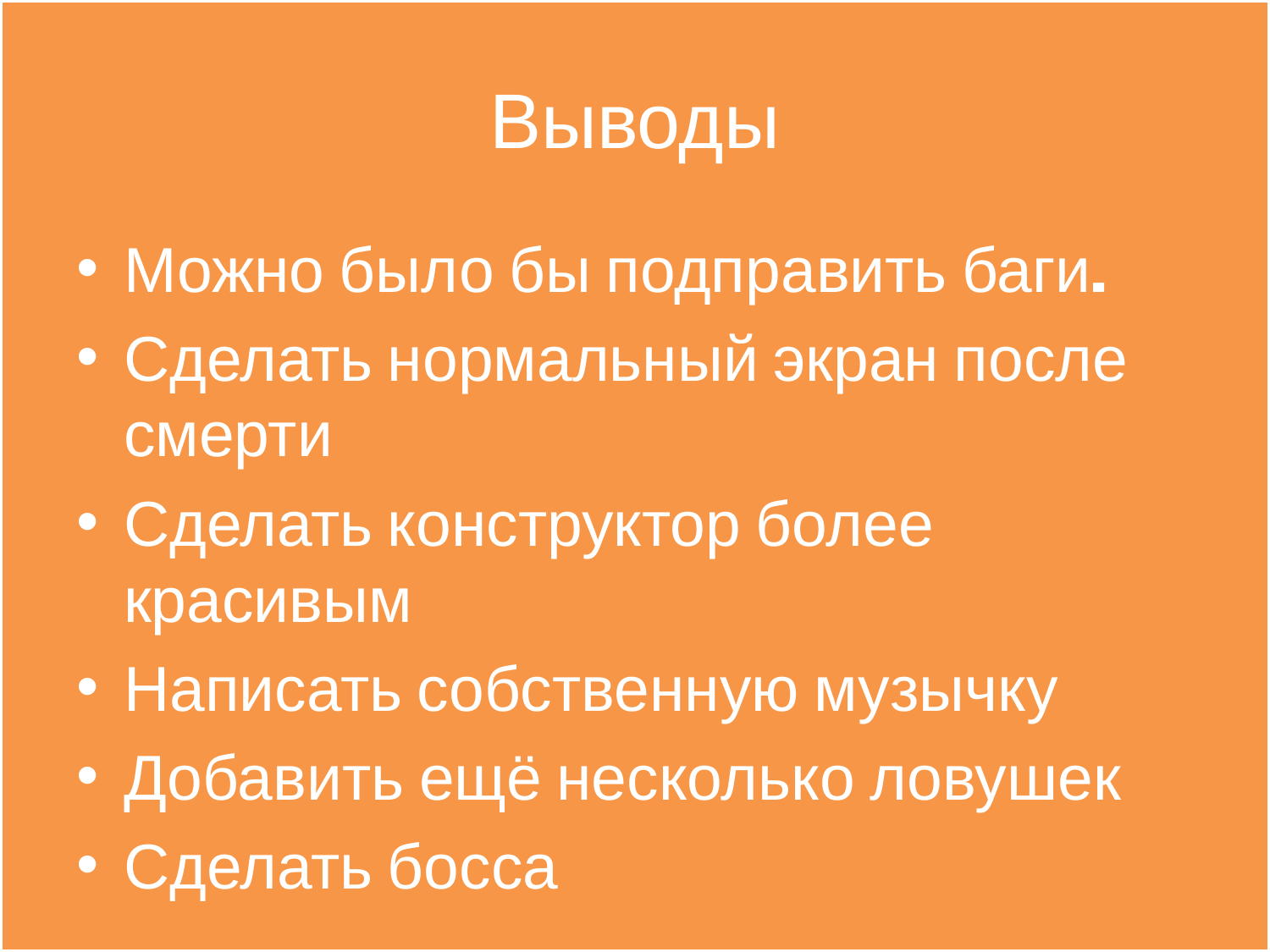

# Выводы
Можно было бы подправить баги.
Сделать нормальный экран после смерти
Сделать конструктор более красивым
Написать собственную музычку
Добавить ещё несколько ловушек
Сделать босса